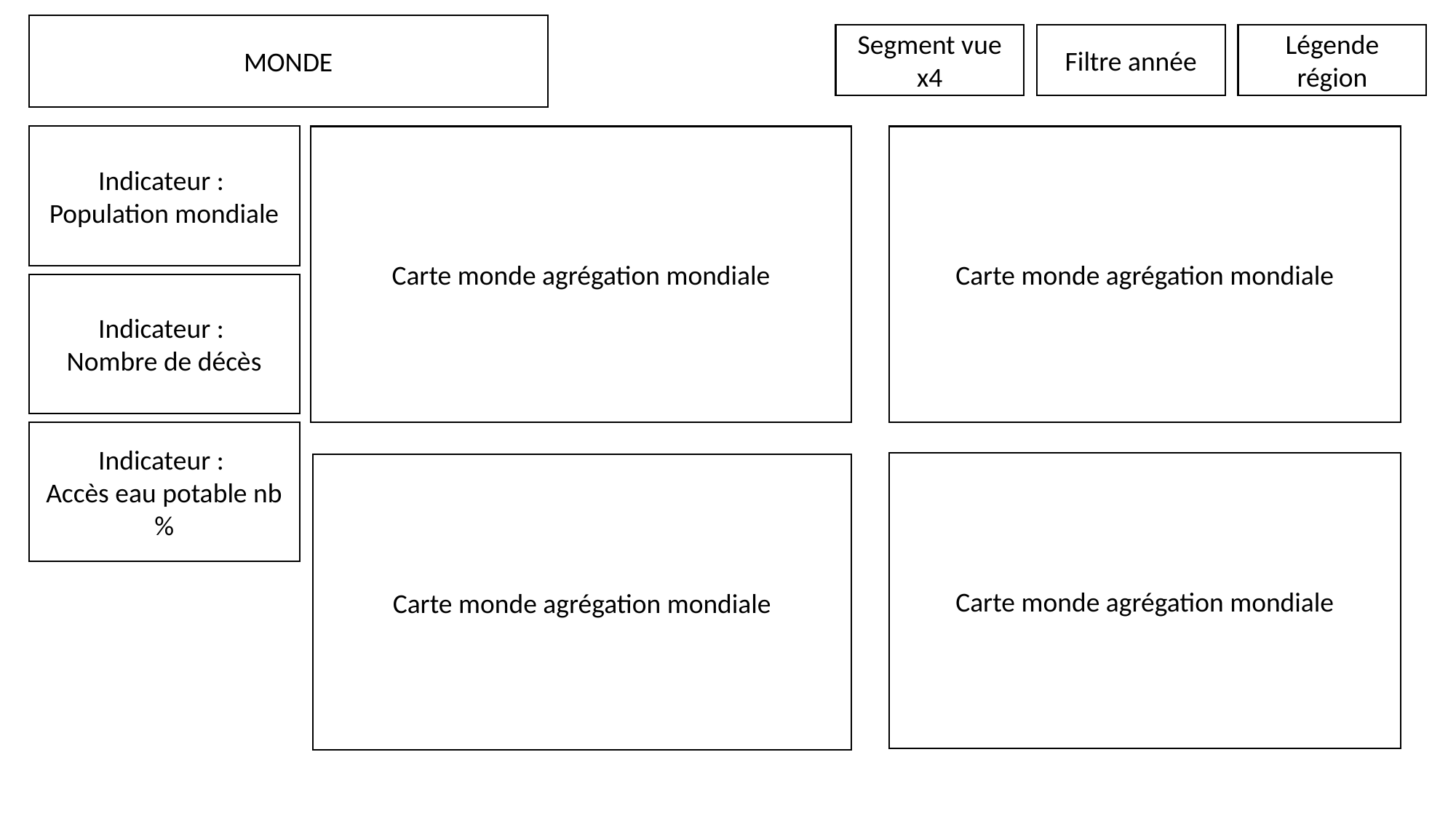

MONDE
Légende région
Segment vue x4
Filtre année
Indicateur :
Population mondiale
Carte monde agrégation mondiale
Carte monde agrégation mondiale
Indicateur :
Nombre de décès
Indicateur :
Accès eau potable nb %
Carte monde agrégation mondiale
Carte monde agrégation mondiale